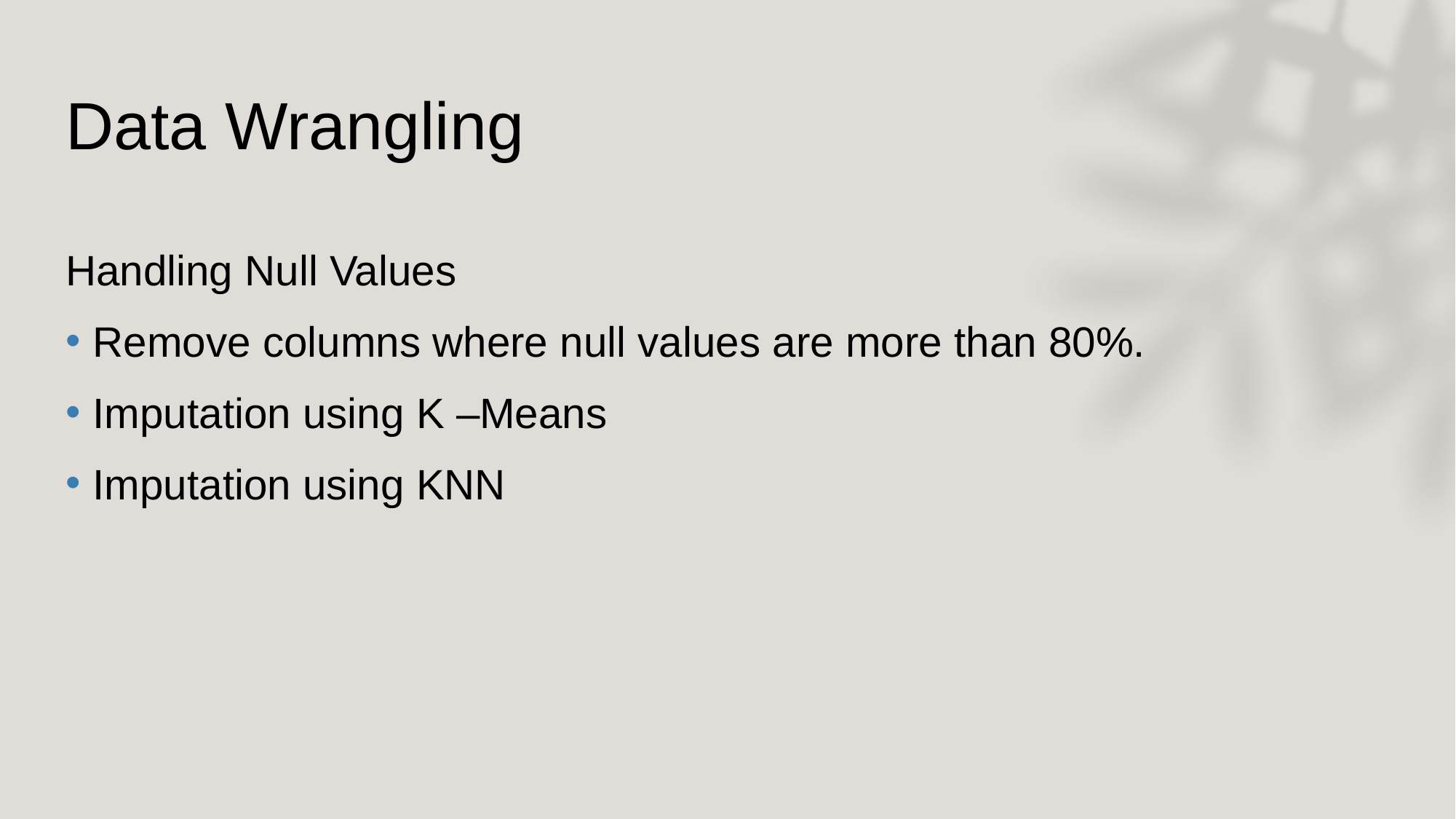

# Data Wrangling
Handling Null Values
Remove columns where null values are more than 80%.
Imputation using K –Means
Imputation using KNN